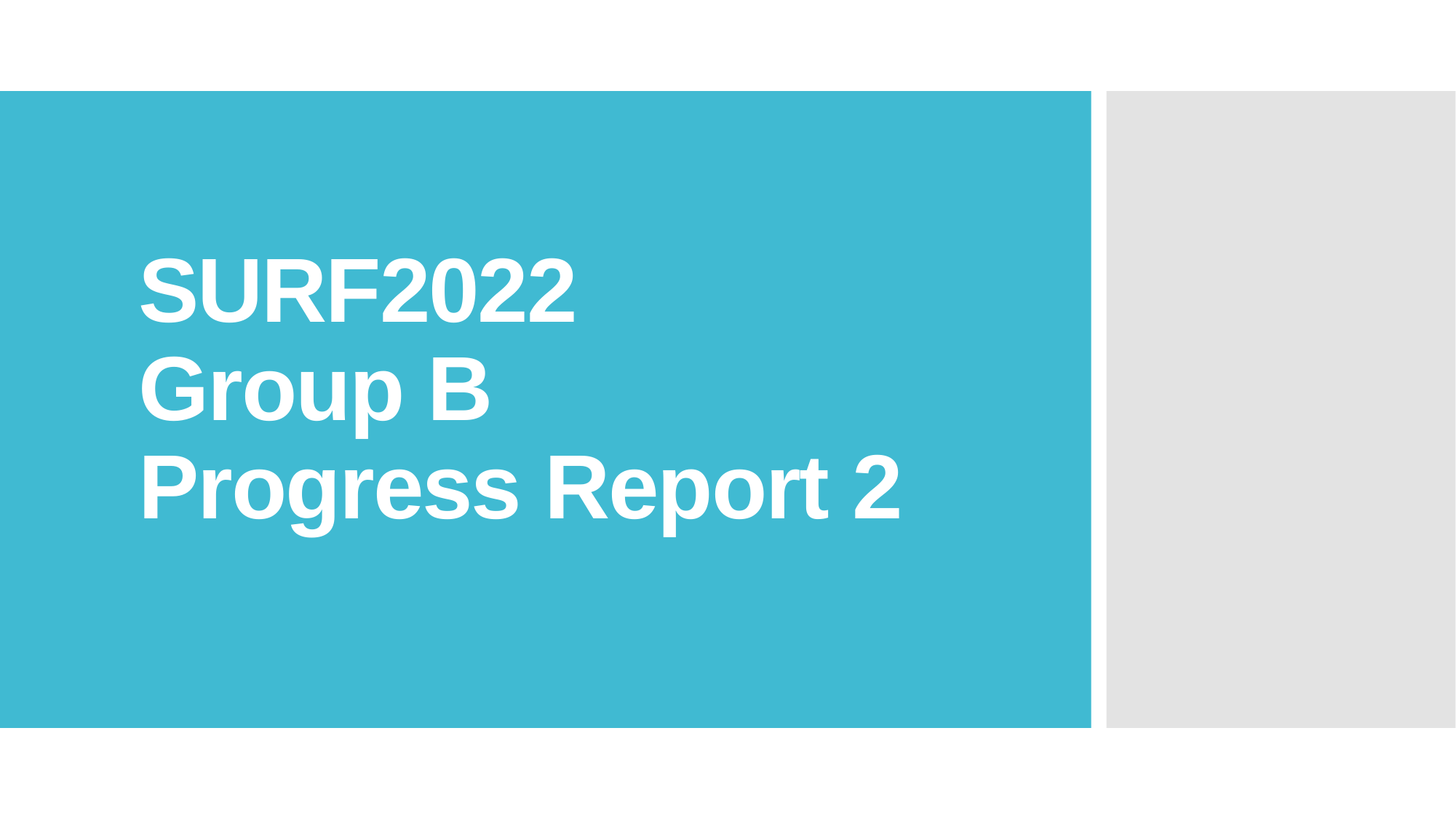

# SURF2022 Group B Progress Report 2